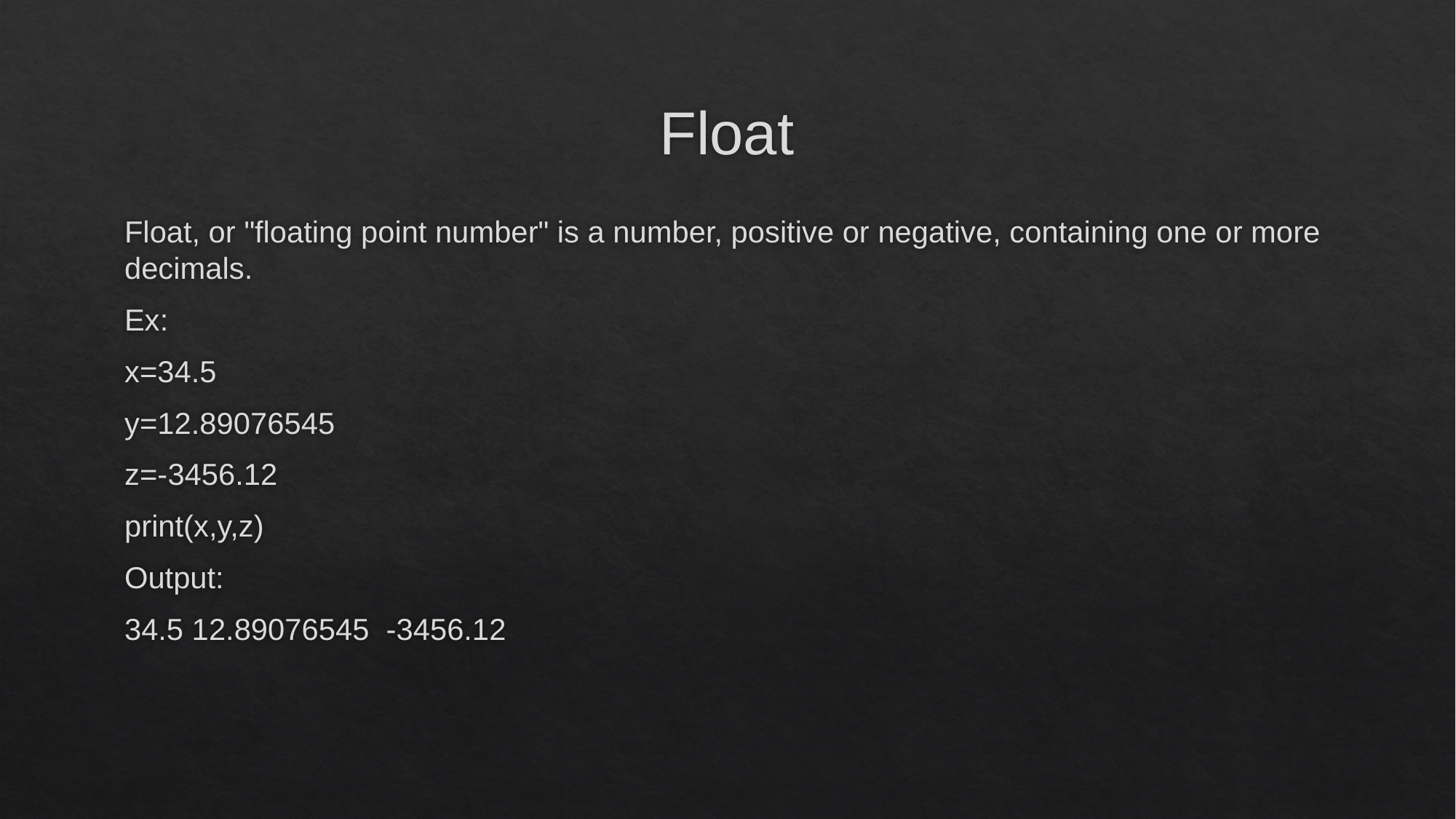

# Float
Float, or "floating point number" is a number, positive or negative, containing one or more decimals.
Ex:
x=34.5
y=12.89076545
z=-3456.12
print(x,y,z)
Output:
34.5 12.89076545  -3456.12